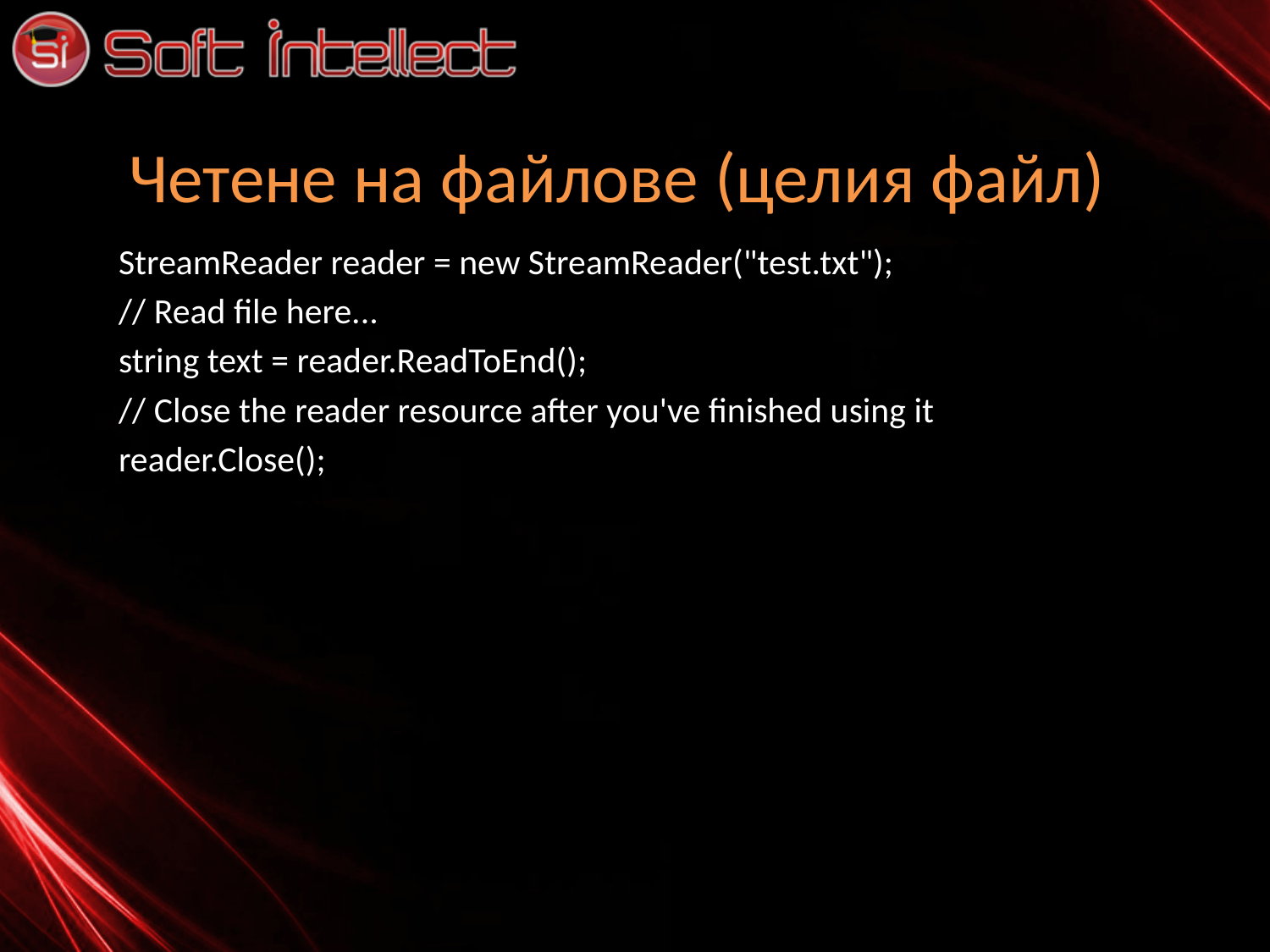

# Четене на файлове (целия файл)
StreamReader reader = new StreamReader("test.txt");
// Read file here...
string text = reader.ReadToEnd();
// Close the reader resource after you've finished using it
reader.Close();